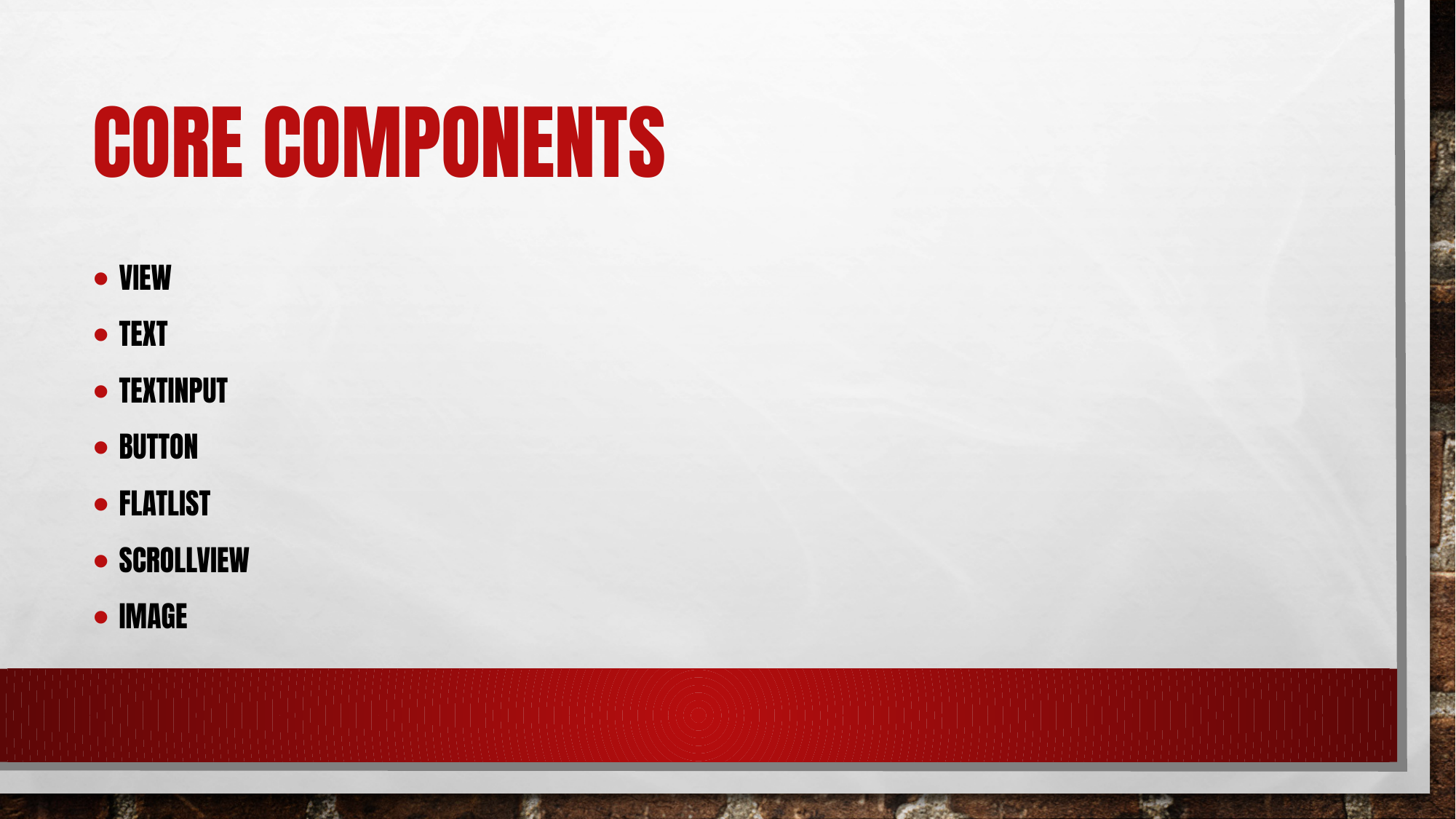

# Core components
View
Text
TextInput
Button
Flatlist
ScrollView
Image